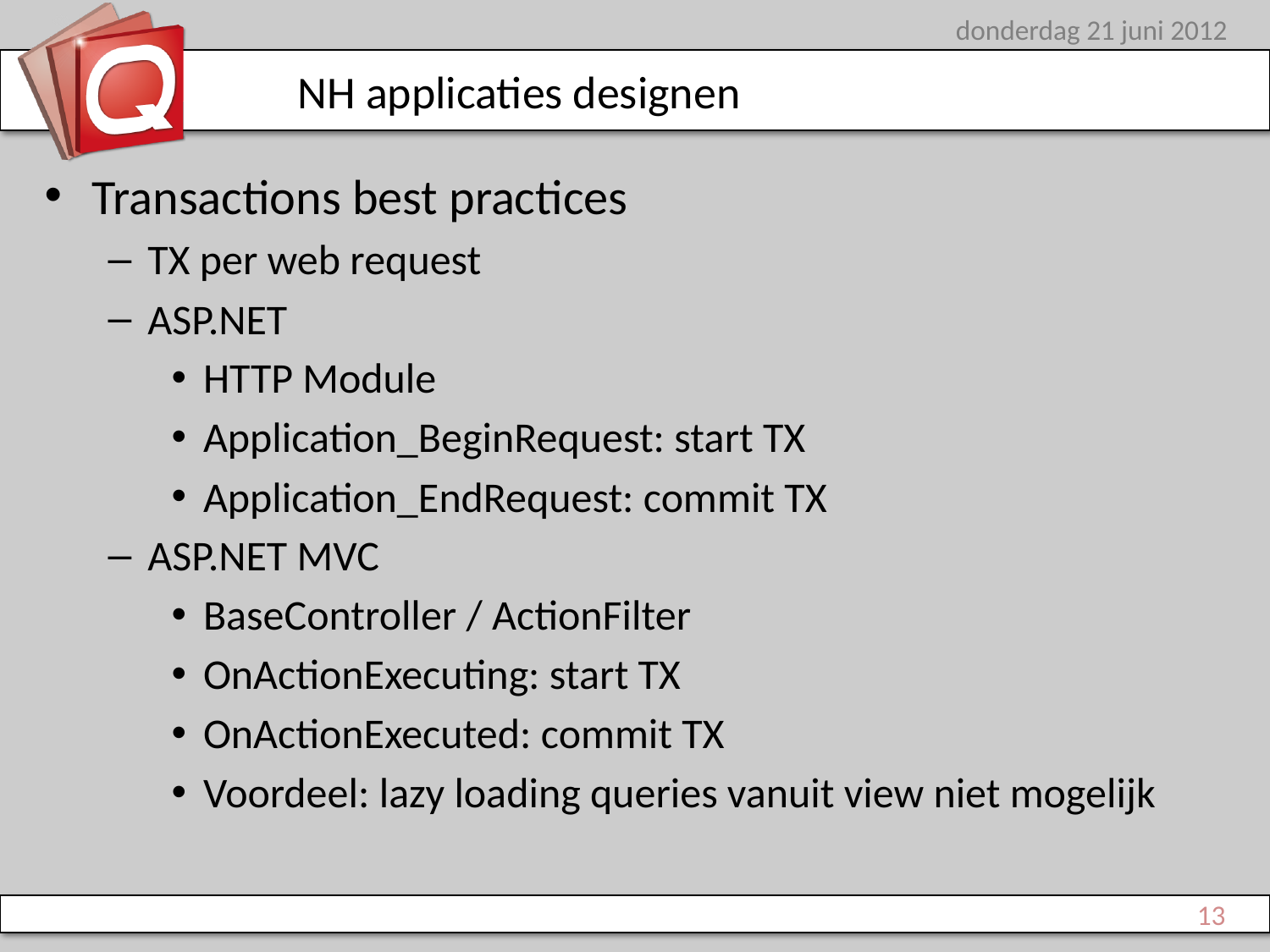

donderdag 21 juni 2012
# NH applicaties designen
Transactions best practices
TX per web request
ASP.NET
HTTP Module
Application_BeginRequest: start TX
Application_EndRequest: commit TX
ASP.NET MVC
BaseController / ActionFilter
OnActionExecuting: start TX
OnActionExecuted: commit TX
Voordeel: lazy loading queries vanuit view niet mogelijk

13